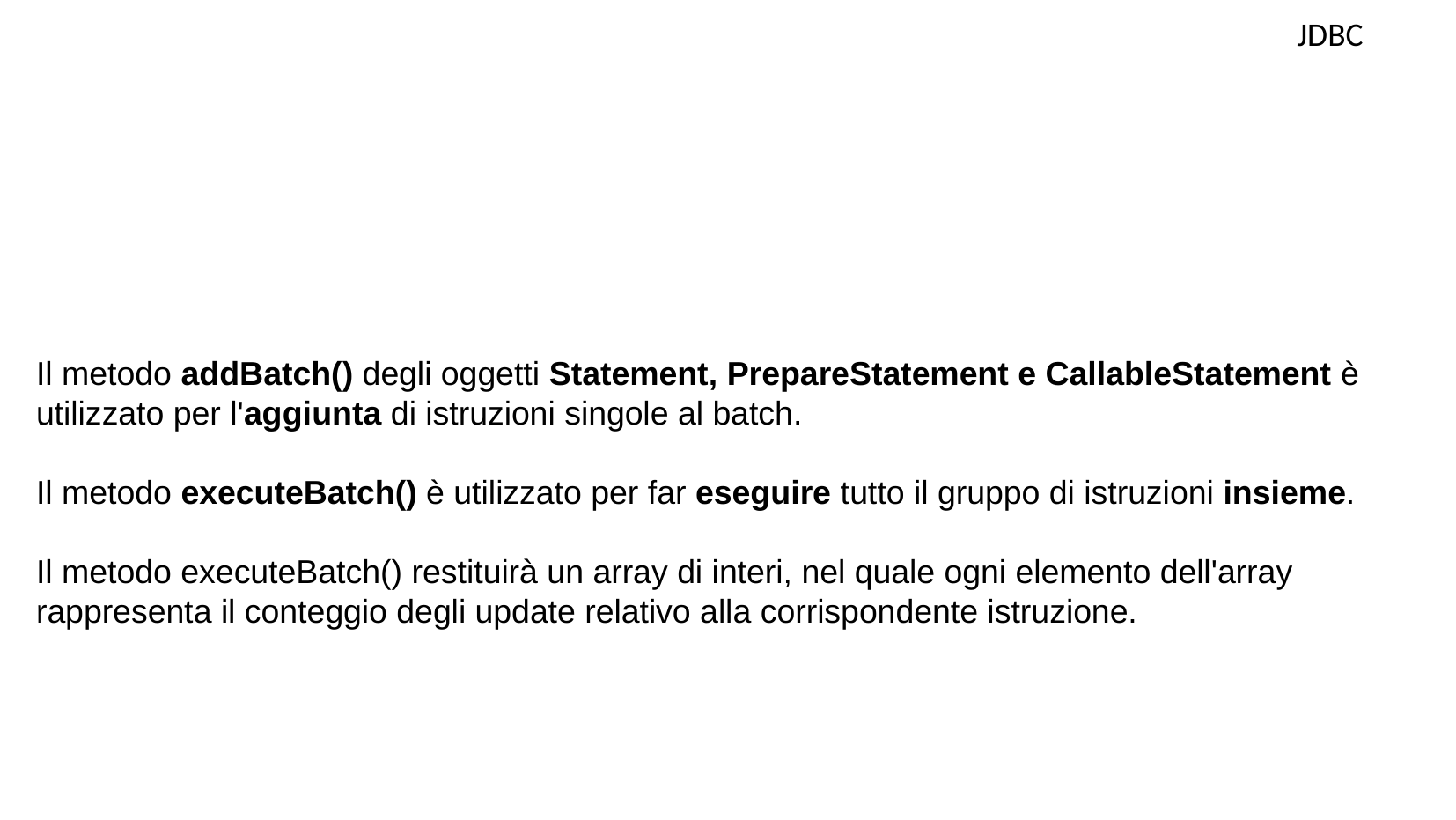

JDBC
Il metodo addBatch() degli oggetti Statement, PrepareStatement e CallableStatement è utilizzato per l'aggiunta di istruzioni singole al batch.

Il metodo executeBatch() è utilizzato per far eseguire tutto il gruppo di istruzioni insieme.

Il metodo executeBatch() restituirà un array di interi, nel quale ogni elemento dell'array rappresenta il conteggio degli update relativo alla corrispondente istruzione.